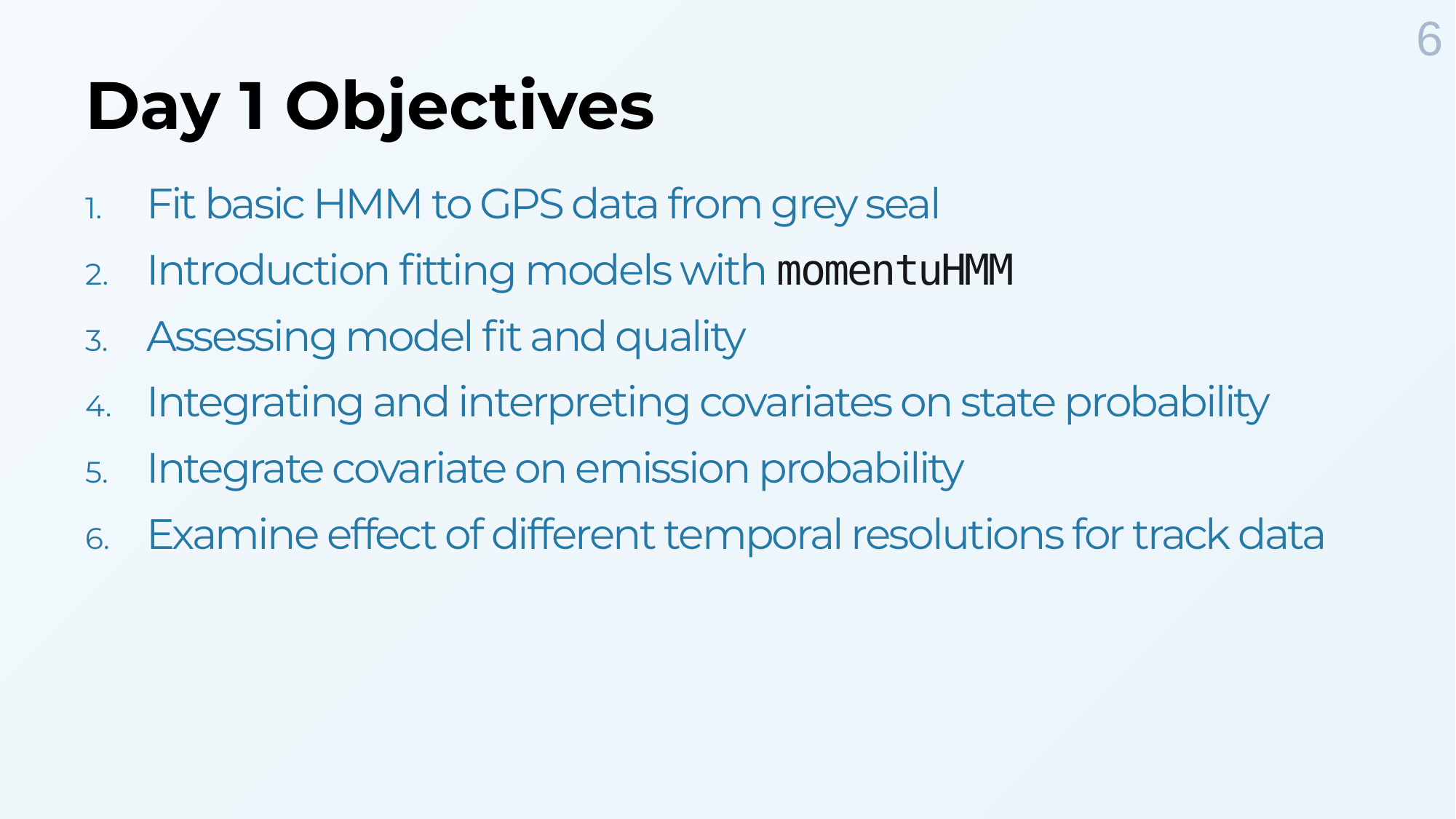

6
# Day 1 Objectives
Fit basic HMM to GPS data from grey seal
Introduction fitting models with momentuHMM
Assessing model fit and quality
Integrating and interpreting covariates on state probability
Integrate covariate on emission probability
Examine effect of different temporal resolutions for track data